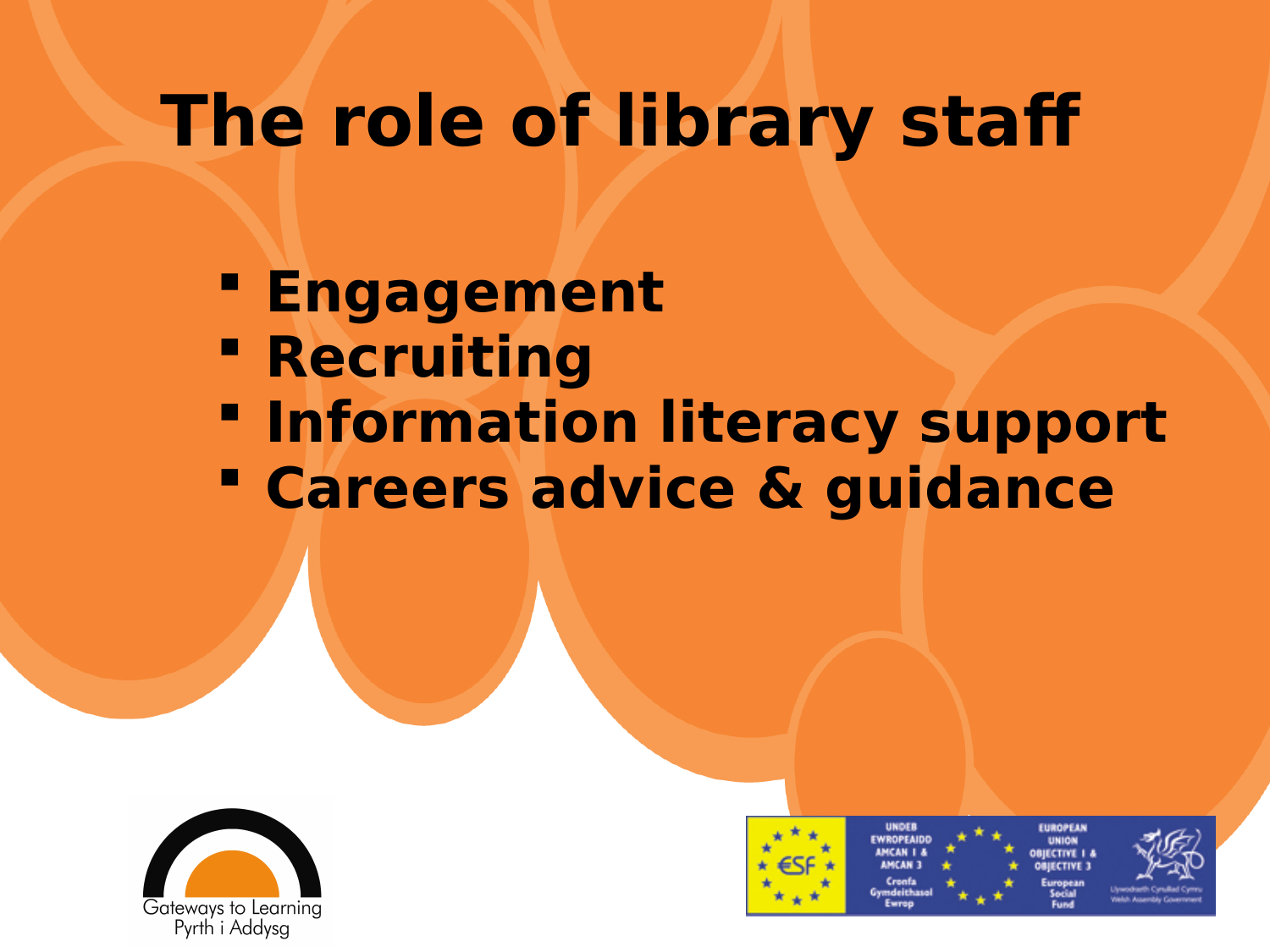

# The role of library staff
Engagement
Recruiting
Information literacy support
Careers advice & guidance